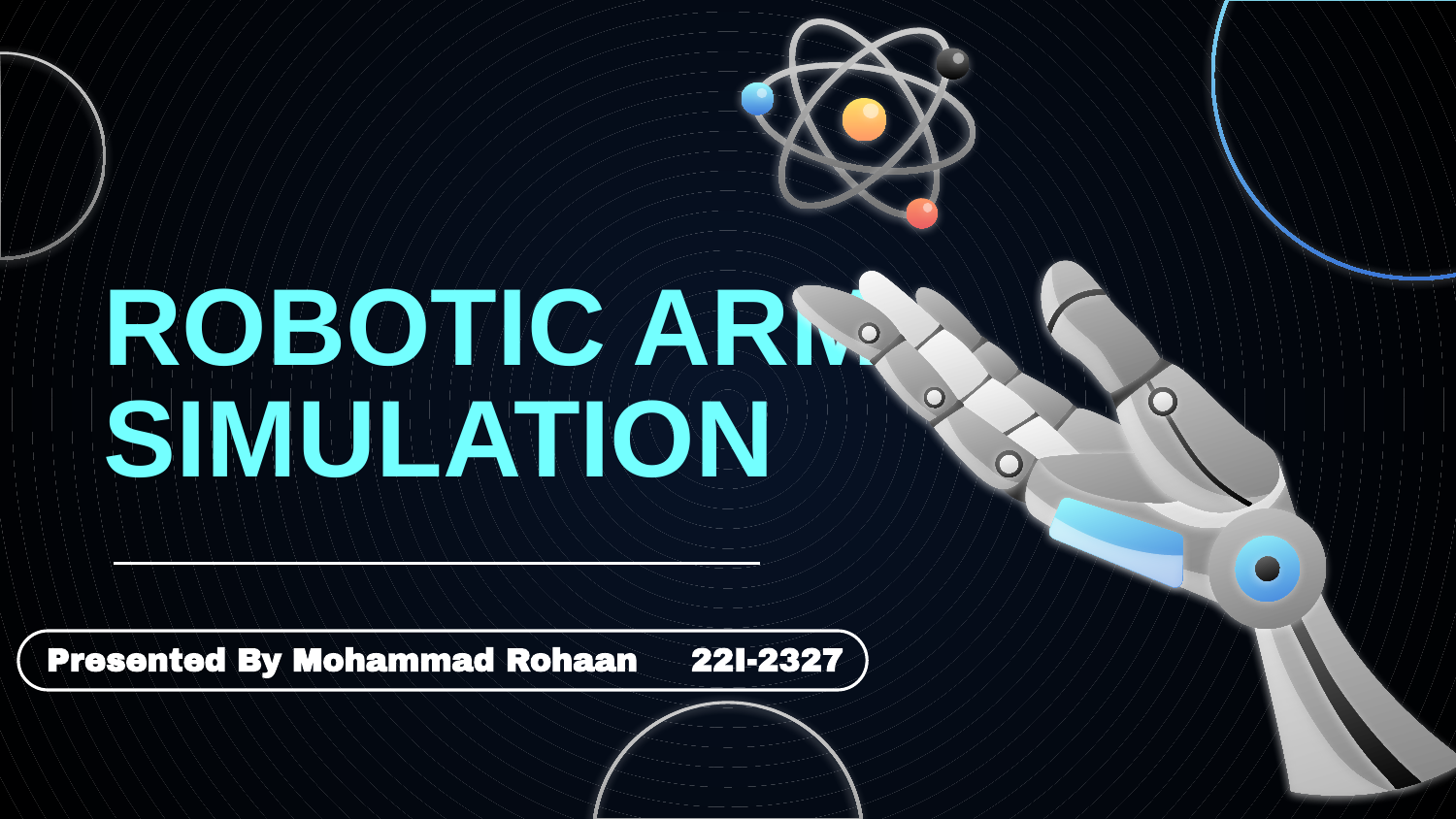

# ROBOTIC ARM SIMULATION

Presented By Mohammad Rohaan     22I-2327